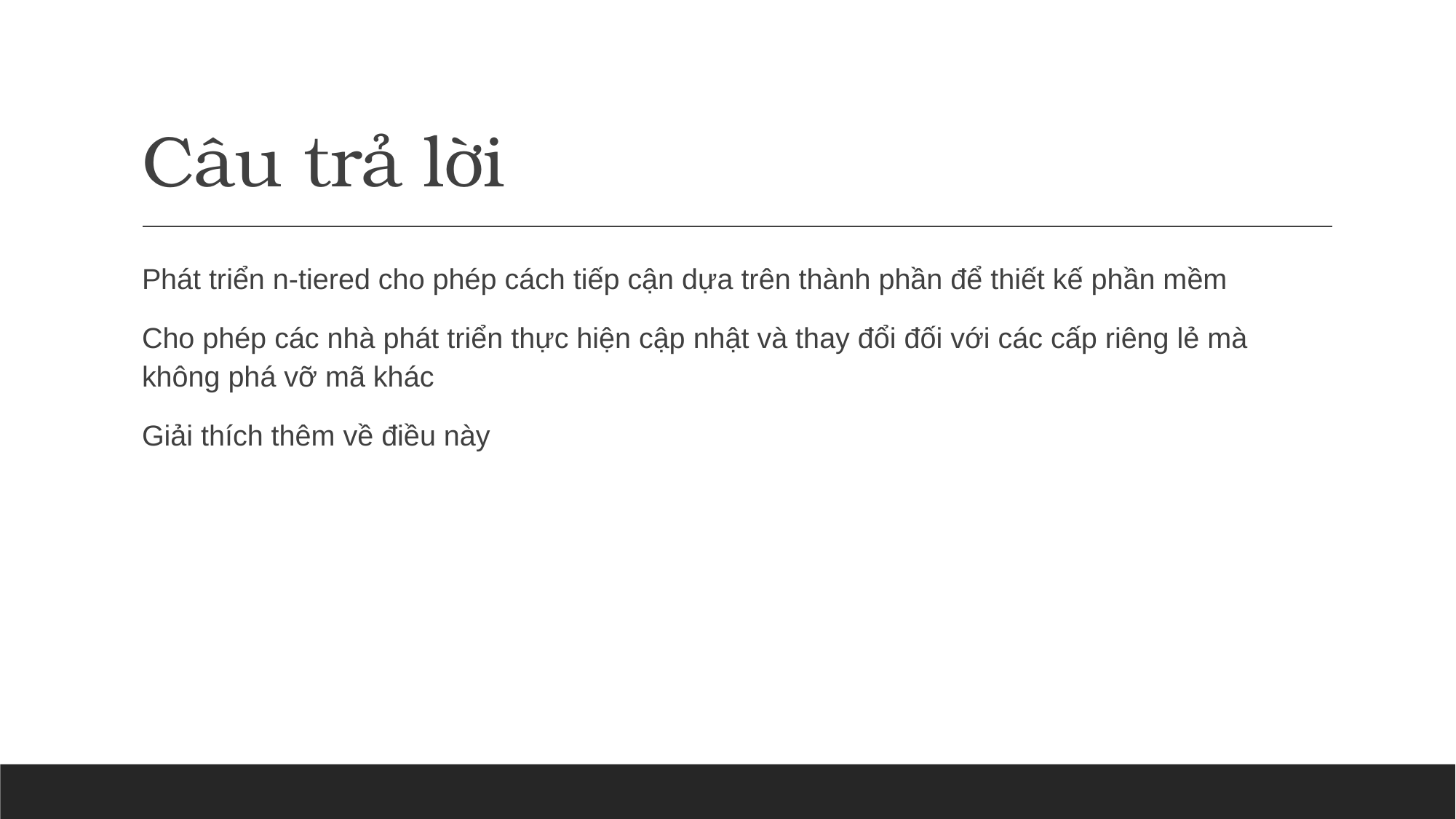

# Câu trả lời
Phát triển n-tiered cho phép cách tiếp cận dựa trên thành phần để thiết kế phần mềm
Cho phép các nhà phát triển thực hiện cập nhật và thay đổi đối với các cấp riêng lẻ mà không phá vỡ mã khác
Giải thích thêm về điều này